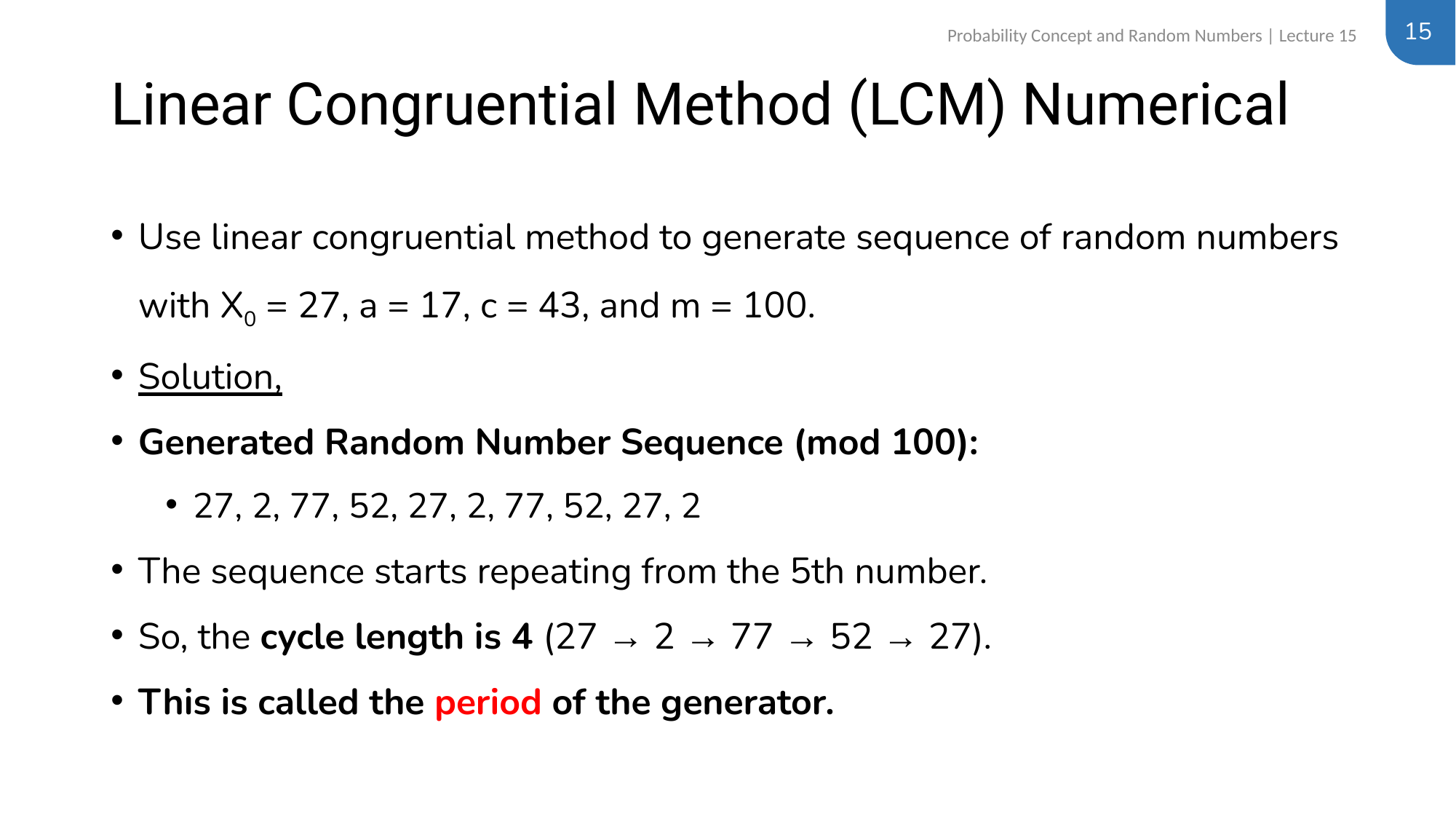

15
Probability Concept and Random Numbers | Lecture 15
# Linear Congruential Method (LCM) Numerical
Use linear congruential method to generate sequence of random numbers with X0 = 27, a = 17, c = 43, and m = 100.
Solution,
Generated Random Number Sequence (mod 100):
27, 2, 77, 52, 27, 2, 77, 52, 27, 2
The sequence starts repeating from the 5th number.
So, the cycle length is 4 (27 → 2 → 77 → 52 → 27).
This is called the period of the generator.